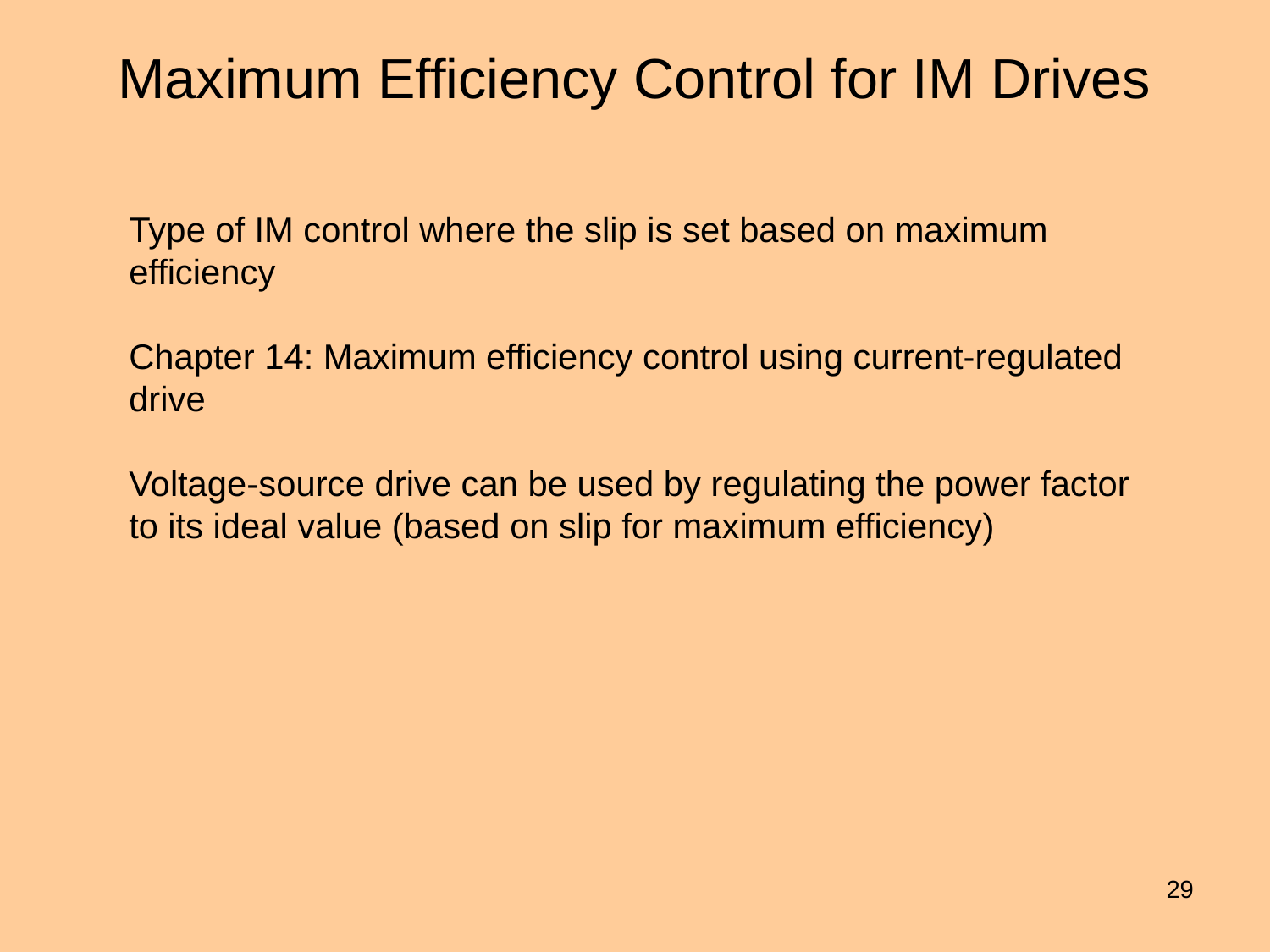

# Maximum Efficiency Control for IM Drives
Type of IM control where the slip is set based on maximum efficiency

Chapter 14: Maximum efficiency control using current-regulated drive

Voltage-source drive can be used by regulating the power factor to its ideal value (based on slip for maximum efficiency)
29